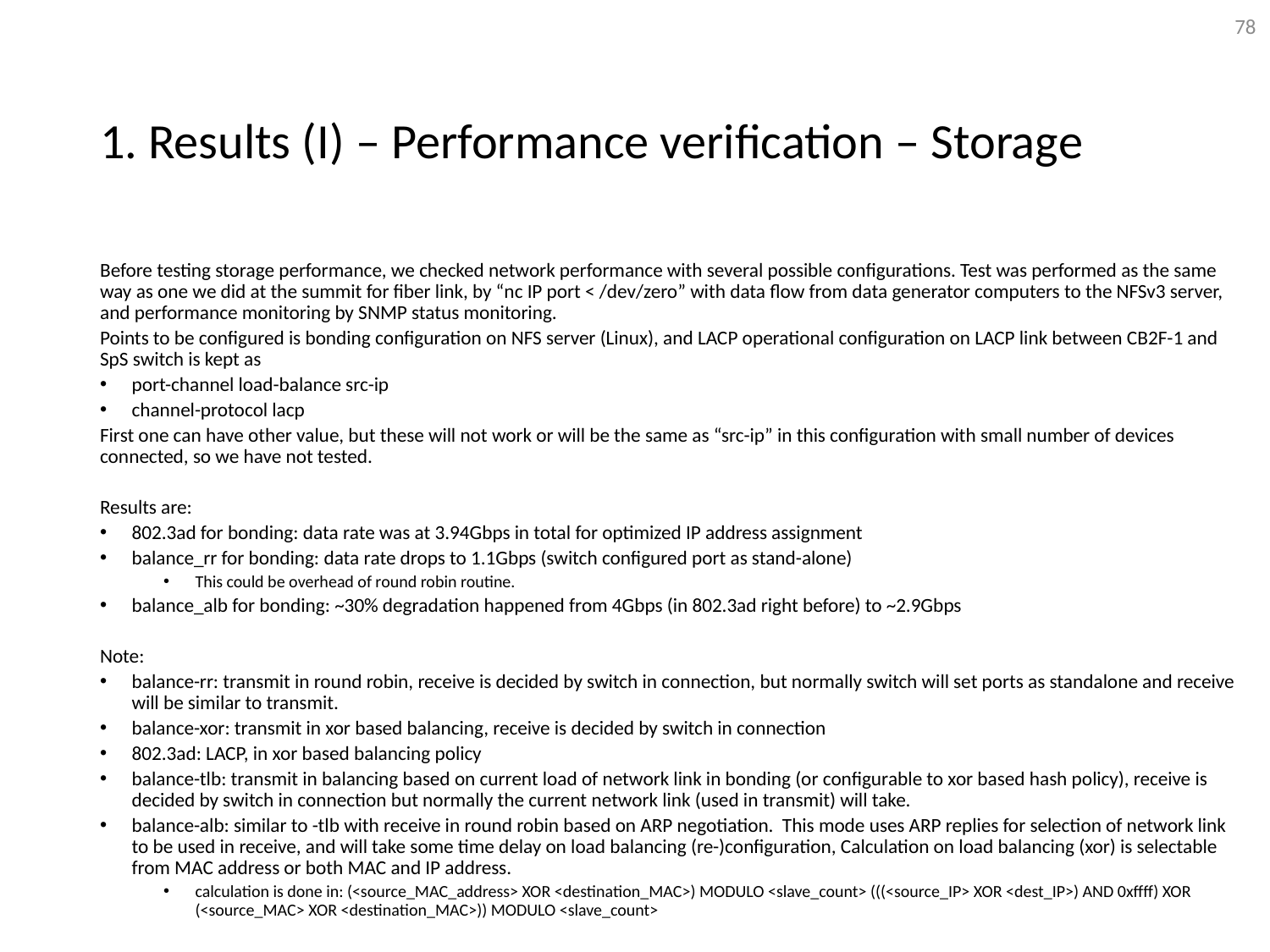

78
# 1. Results (I) – Performance verification – Storage
Before testing storage performance, we checked network performance with several possible configurations. Test was performed as the same way as one we did at the summit for fiber link, by “nc IP port < /dev/zero” with data flow from data generator computers to the NFSv3 server, and performance monitoring by SNMP status monitoring.
Points to be configured is bonding configuration on NFS server (Linux), and LACP operational configuration on LACP link between CB2F-1 and SpS switch is kept as
port-channel load-balance src-ip
channel-protocol lacp
First one can have other value, but these will not work or will be the same as “src-ip” in this configuration with small number of devices connected, so we have not tested.

Results are:
802.3ad for bonding: data rate was at 3.94Gbps in total for optimized IP address assignment
balance_rr for bonding: data rate drops to 1.1Gbps (switch configured port as stand-alone)
This could be overhead of round robin routine.
balance_alb for bonding: ~30% degradation happened from 4Gbps (in 802.3ad right before) to ~2.9Gbps

Note:
balance-rr: transmit in round robin, receive is decided by switch in connection, but normally switch will set ports as standalone and receive will be similar to transmit.
balance-xor: transmit in xor based balancing, receive is decided by switch in connection
802.3ad: LACP, in xor based balancing policy
balance-tlb: transmit in balancing based on current load of network link in bonding (or configurable to xor based hash policy), receive is decided by switch in connection but normally the current network link (used in transmit) will take.
balance-alb: similar to -tlb with receive in round robin based on ARP negotiation.  This mode uses ARP replies for selection of network link to be used in receive, and will take some time delay on load balancing (re-)configuration, Calculation on load balancing (xor) is selectable from MAC address or both MAC and IP address.
calculation is done in: (<source_MAC_address> XOR <destination_MAC>) MODULO <slave_count> (((<source_IP> XOR <dest_IP>) AND 0xffff) XOR (<source_MAC> XOR <destination_MAC>)) MODULO <slave_count>